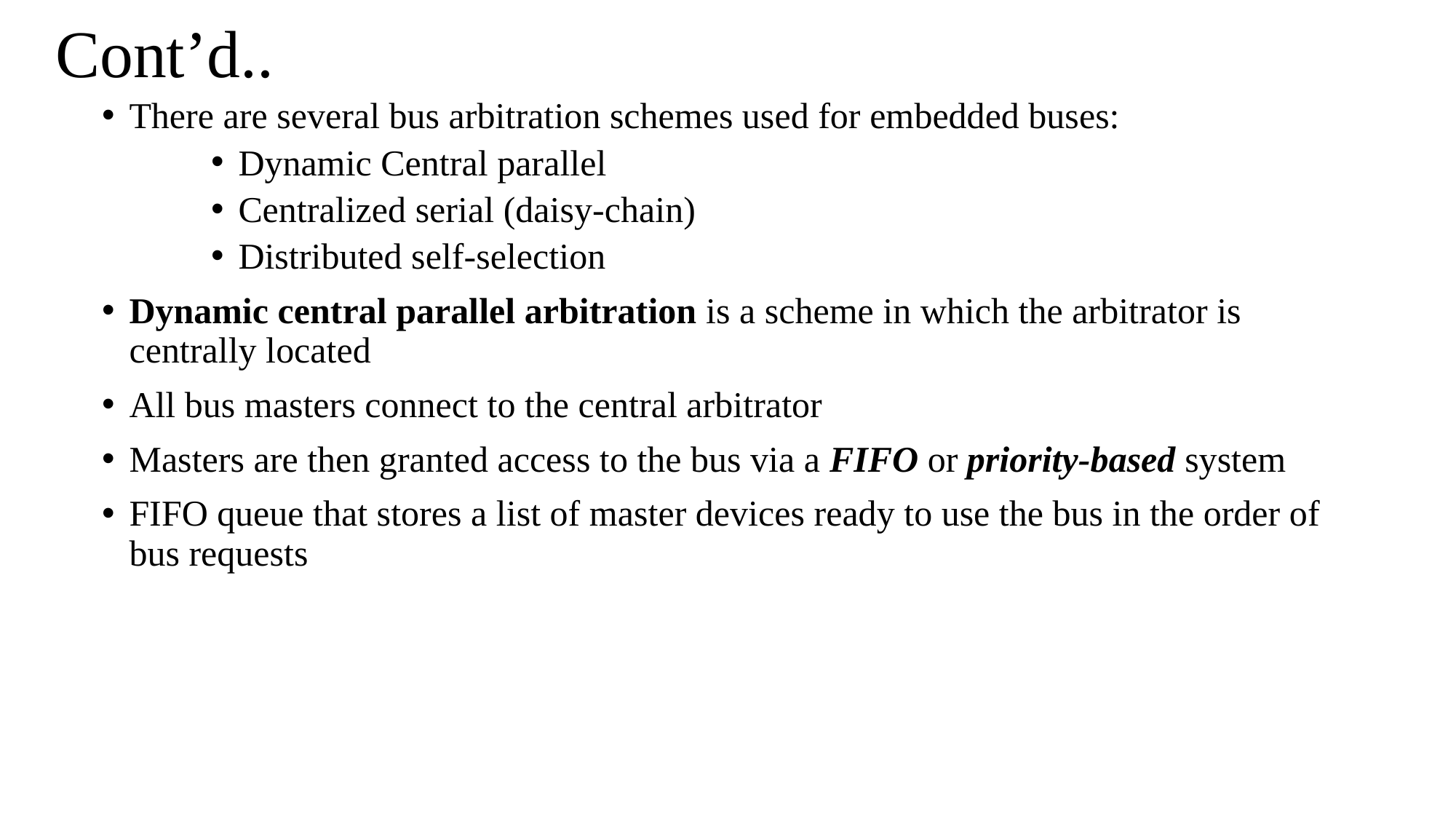

# Cont’d..
There are several bus arbitration schemes used for embedded buses:
Dynamic Central parallel
Centralized serial (daisy-chain)
Distributed self-selection
Dynamic central parallel arbitration is a scheme in which the arbitrator is centrally located
All bus masters connect to the central arbitrator
Masters are then granted access to the bus via a FIFO or priority-based system
FIFO queue that stores a list of master devices ready to use the bus in the order of bus requests